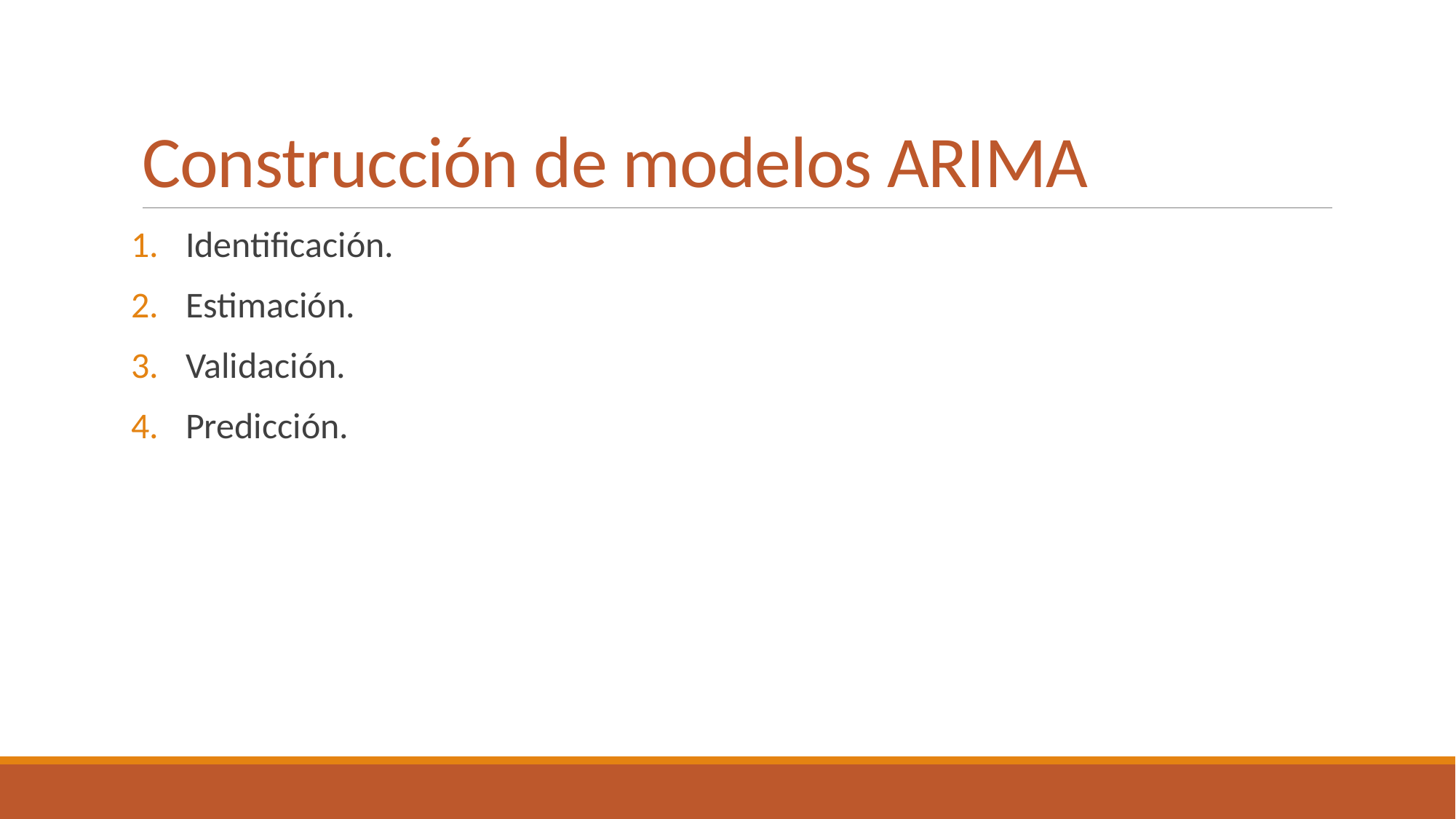

# Construcción de modelos ARIMA
Identificación.
Estimación.
Validación.
Predicción.